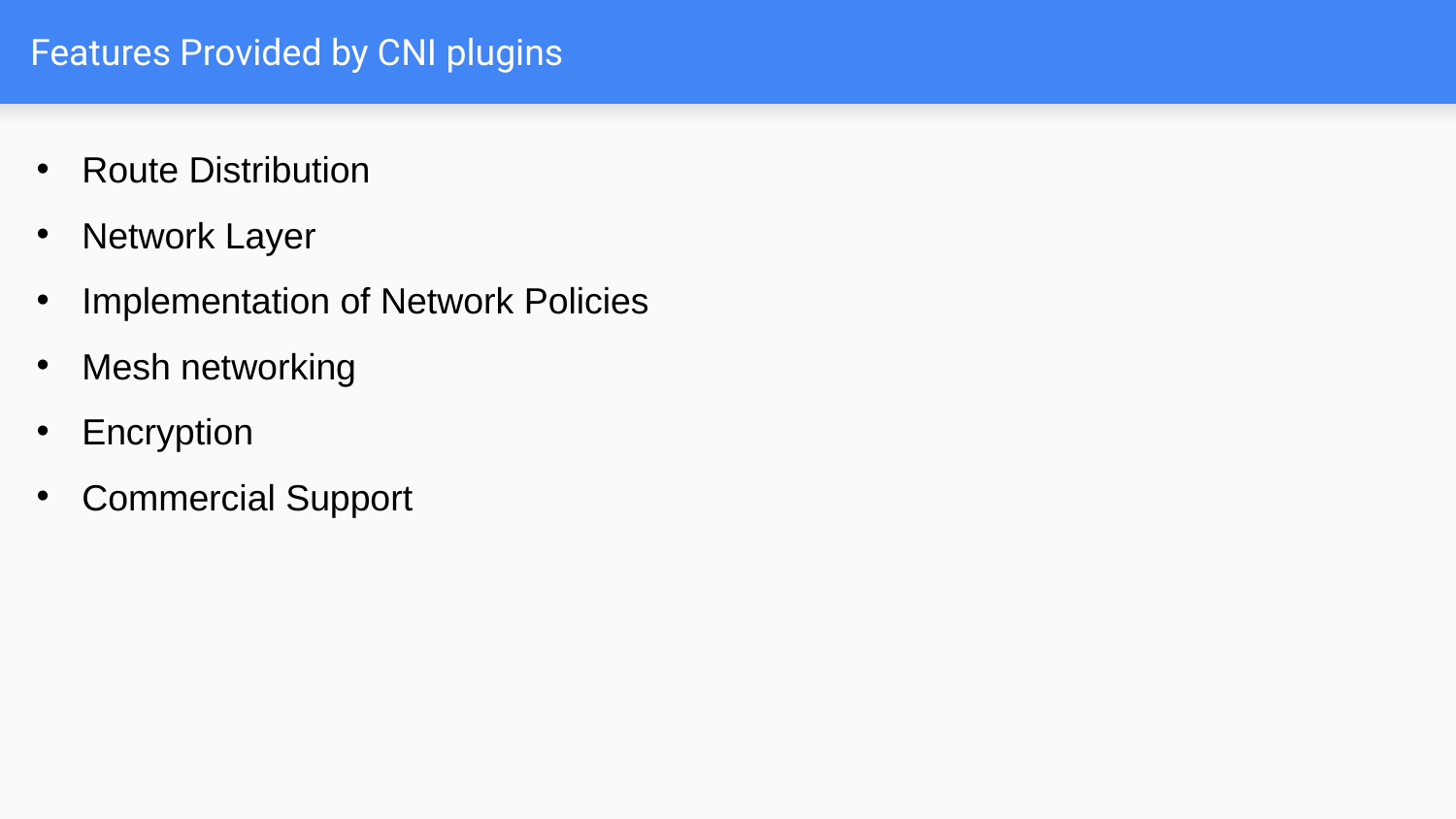

# Features Provided by CNI plugins

Route Distribution
Network Layer
Implementation of Network Policies
Mesh networking
Encryption
Commercial Support